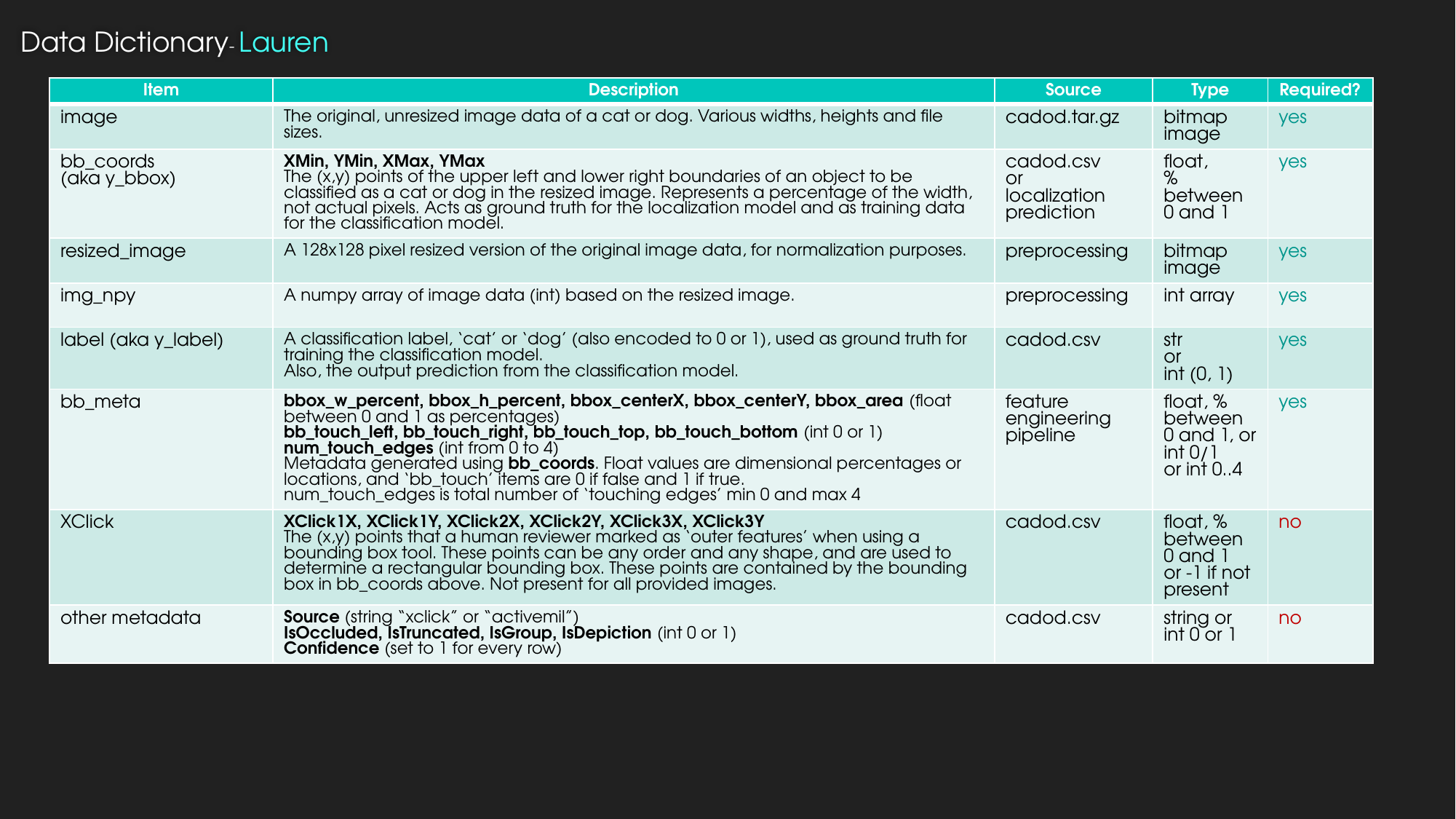

Data Dictionary- Lauren
| Item | Description | Source | Type | Required? |
| --- | --- | --- | --- | --- |
| image | The original, unresized image data of a cat or dog. Various widths, heights and file sizes. | cadod.tar.gz | bitmap image | yes |
| bb\_coords (aka y\_bbox) | XMin, YMin, XMax, YMax The (x,y) points of the upper left and lower right boundaries of an object to be classified as a cat or dog in the resized image. Represents a percentage of the width, not actual pixels. Acts as ground truth for the localization model and as training data for the classification model. | cadod.csv or localization prediction | float, % between 0 and 1 | yes |
| resized\_image | A 128x128 pixel resized version of the original image data, for normalization purposes. | preprocessing | bitmap image | yes |
| img\_npy | A numpy array of image data (int) based on the resized image. | preprocessing | int array | yes |
| label (aka y\_label) | A classification label, ‘cat’ or ‘dog’ (also encoded to 0 or 1), used as ground truth for training the classification model. Also, the output prediction from the classification model. | cadod.csv | str or int (0, 1) | yes |
| bb\_meta | bbox\_w\_percent, bbox\_h\_percent, bbox\_centerX, bbox\_centerY, bbox\_area (float between 0 and 1 as percentages) bb\_touch\_left, bb\_touch\_right, bb\_touch\_top, bb\_touch\_bottom (int 0 or 1) num\_touch\_edges (int from 0 to 4) Metadata generated using bb\_coords. Float values are dimensional percentages or locations, and ‘bb\_touch’ items are 0 if false and 1 if true. num\_touch\_edges is total number of ‘touching edges’ min 0 and max 4 | feature engineering pipeline | float, % between 0 and 1, or int 0/1 or int 0..4 | yes |
| XClick | XClick1X, XClick1Y, XClick2X, XClick2Y, XClick3X, XClick3Y The (x,y) points that a human reviewer marked as ‘outer features’ when using a bounding box tool. These points can be any order and any shape, and are used to determine a rectangular bounding box. These points are contained by the bounding box in bb\_coords above. Not present for all provided images. | cadod.csv | float, % between 0 and 1 or -1 if not present | no |
| other metadata | Source (string “xclick” or “activemil”) IsOccluded, IsTruncated, IsGroup, IsDepiction (int 0 or 1) Confidence (set to 1 for every row) | cadod.csv | string or int 0 or 1 | no |